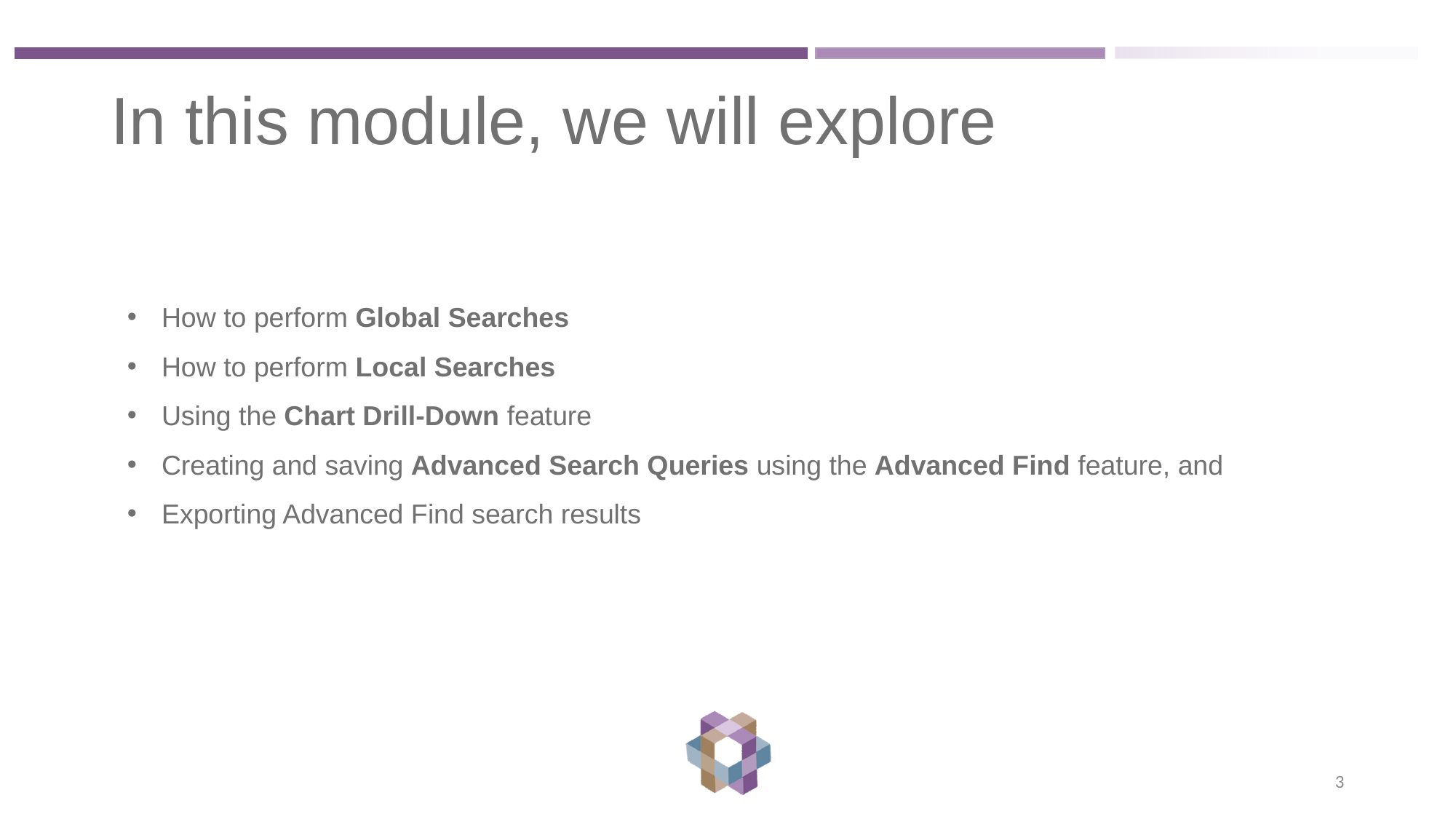

# In this module, we will explore
How to perform Global Searches
How to perform Local Searches
Using the Chart Drill-Down feature
Creating and saving Advanced Search Queries using the Advanced Find feature, and
Exporting Advanced Find search results

3